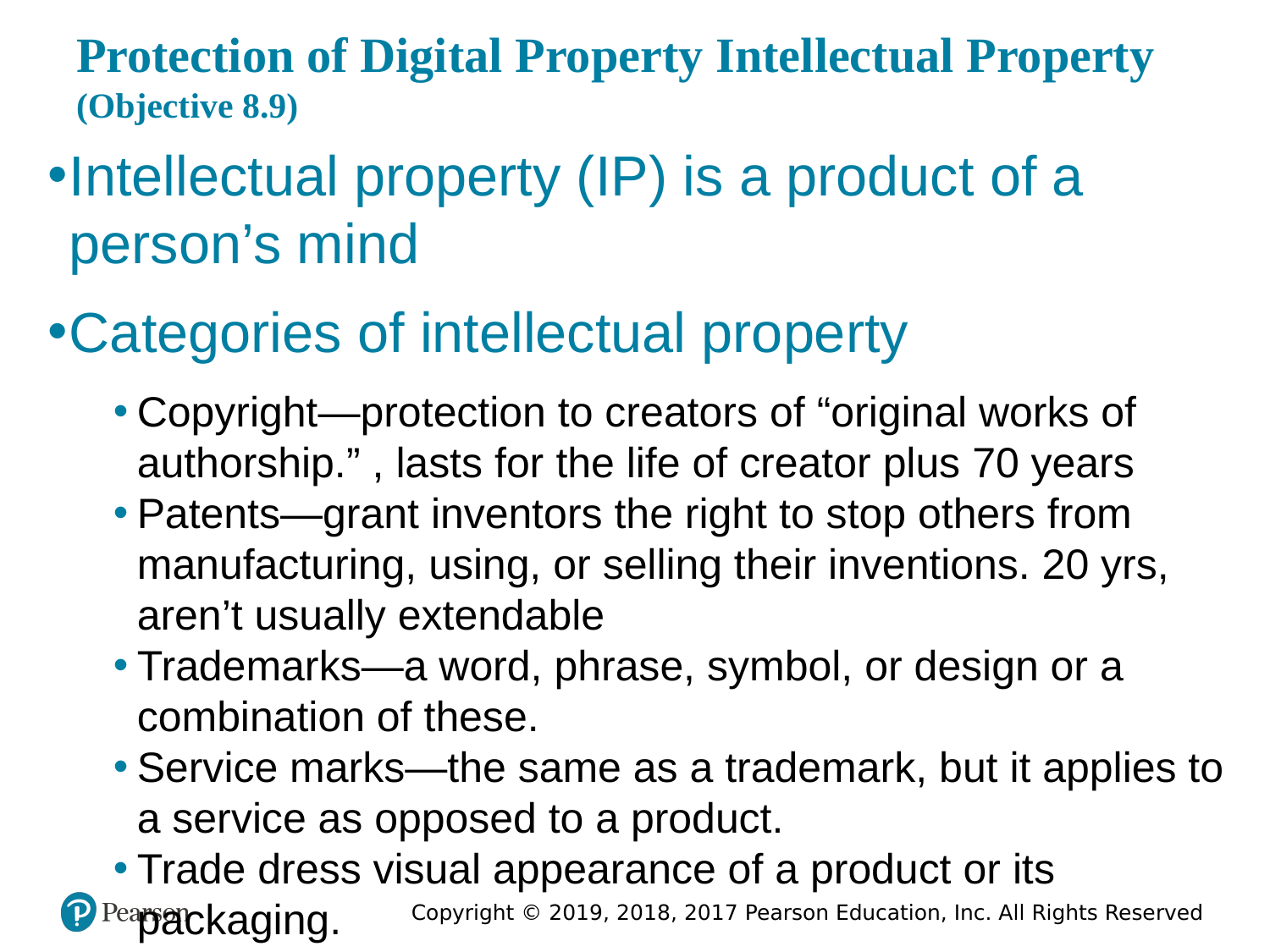

# Protection of Digital Property Intellectual Property (Objective 8.9)
Intellectual property (IP) is a product of a person’s mind
Categories of intellectual property
Copyright—protection to creators of “original works of authorship.” , lasts for the life of creator plus 70 years
Patents—grant inventors the right to stop others from manufacturing, using, or selling their inventions. 20 yrs, aren’t usually extendable
Trademarks—a word, phrase, symbol, or design or a combination of these.
Service marks—the same as a trademark, but it applies to a service as opposed to a product.
Trade dress visual appearance of a product or its packaging.